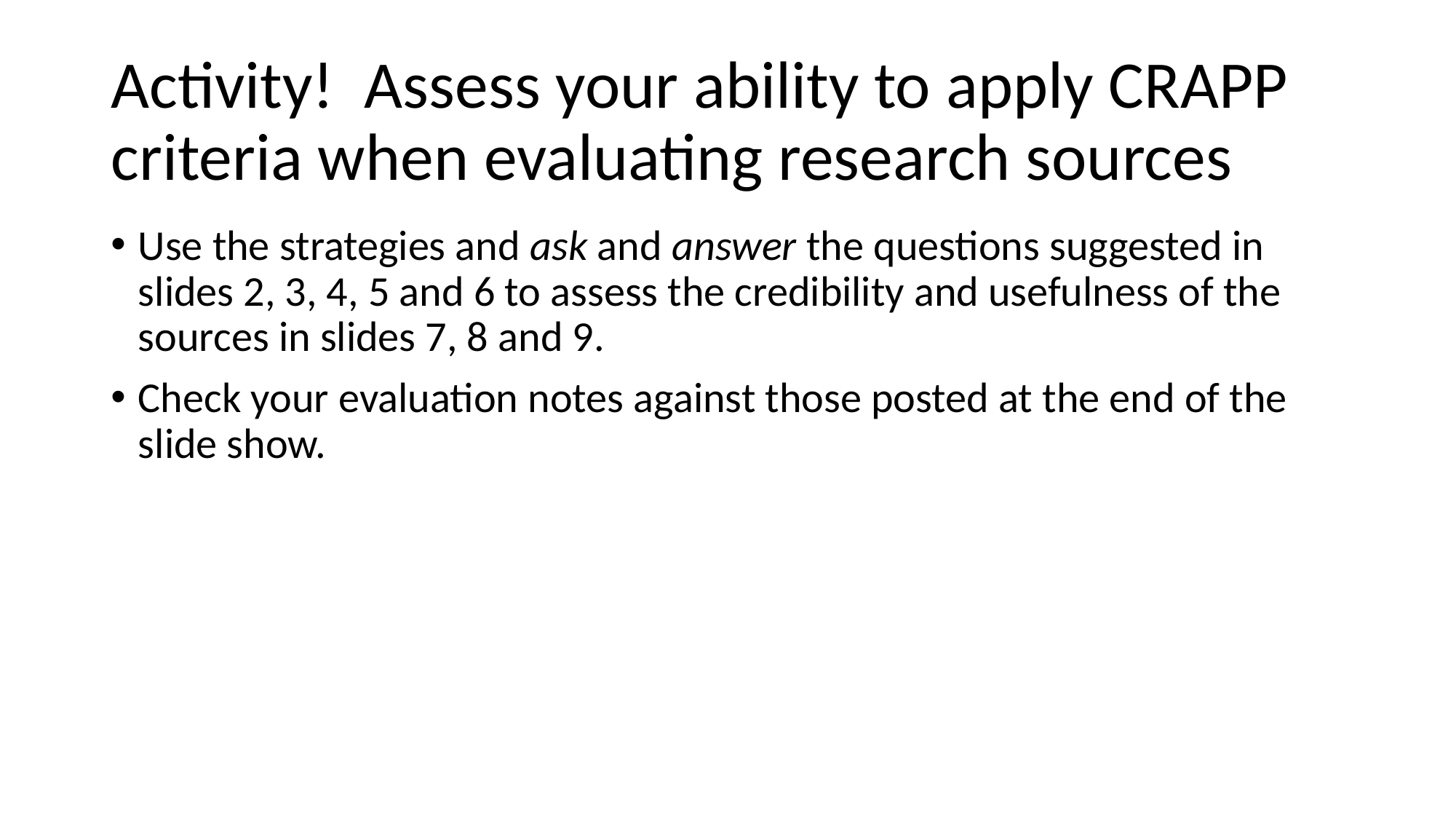

# Activity!  Assess your ability to apply CRAPP criteria when evaluating research sources
Use the strategies and ask and answer the questions suggested in slides 2, 3, 4, 5 and 6 to assess the credibility and usefulness of the sources in slides 7, 8 and 9.
Check your evaluation notes against those posted at the end of the slide show.